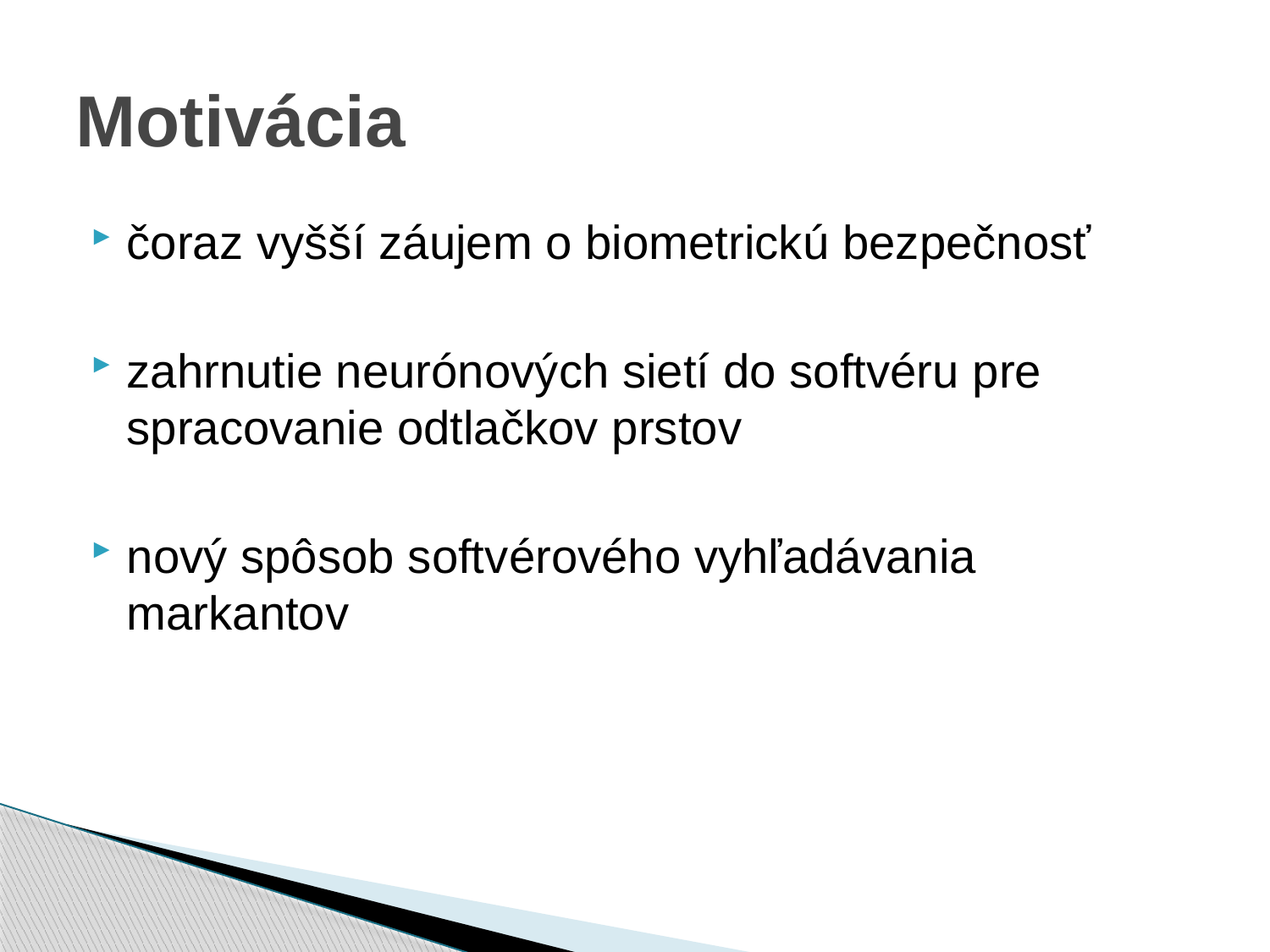

# Motivácia
čoraz vyšší záujem o biometrickú bezpečnosť

zahrnutie neurónových sietí do softvéru pre spracovanie odtlačkov prstov

nový spôsob softvérového vyhľadávania markantov